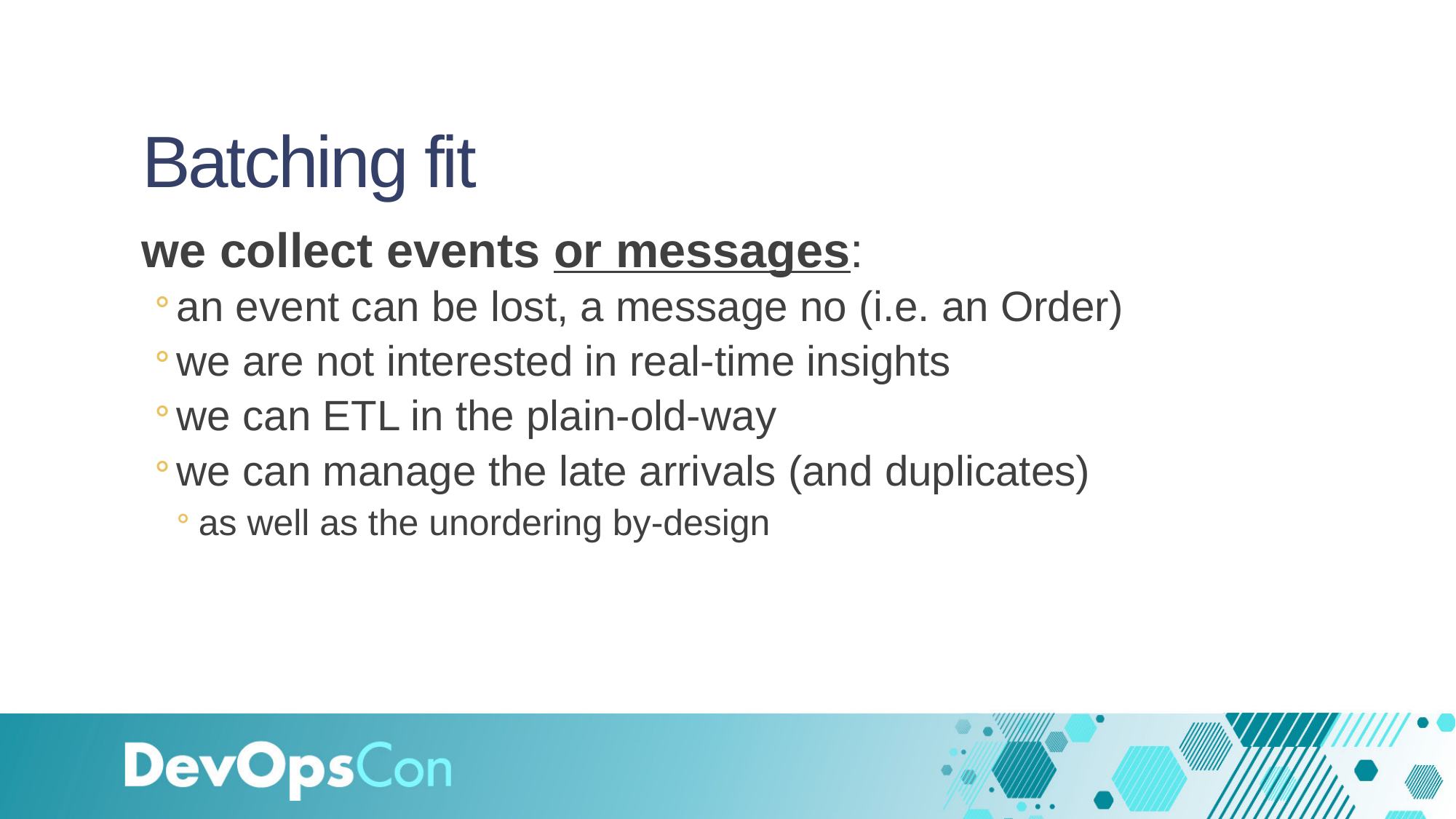

# Batching fit
we collect events or messages:
an event can be lost, a message no (i.e. an Order)
we are not interested in real-time insights
we can ETL in the plain-old-way
we can manage the late arrivals (and duplicates)
as well as the unordering by-design